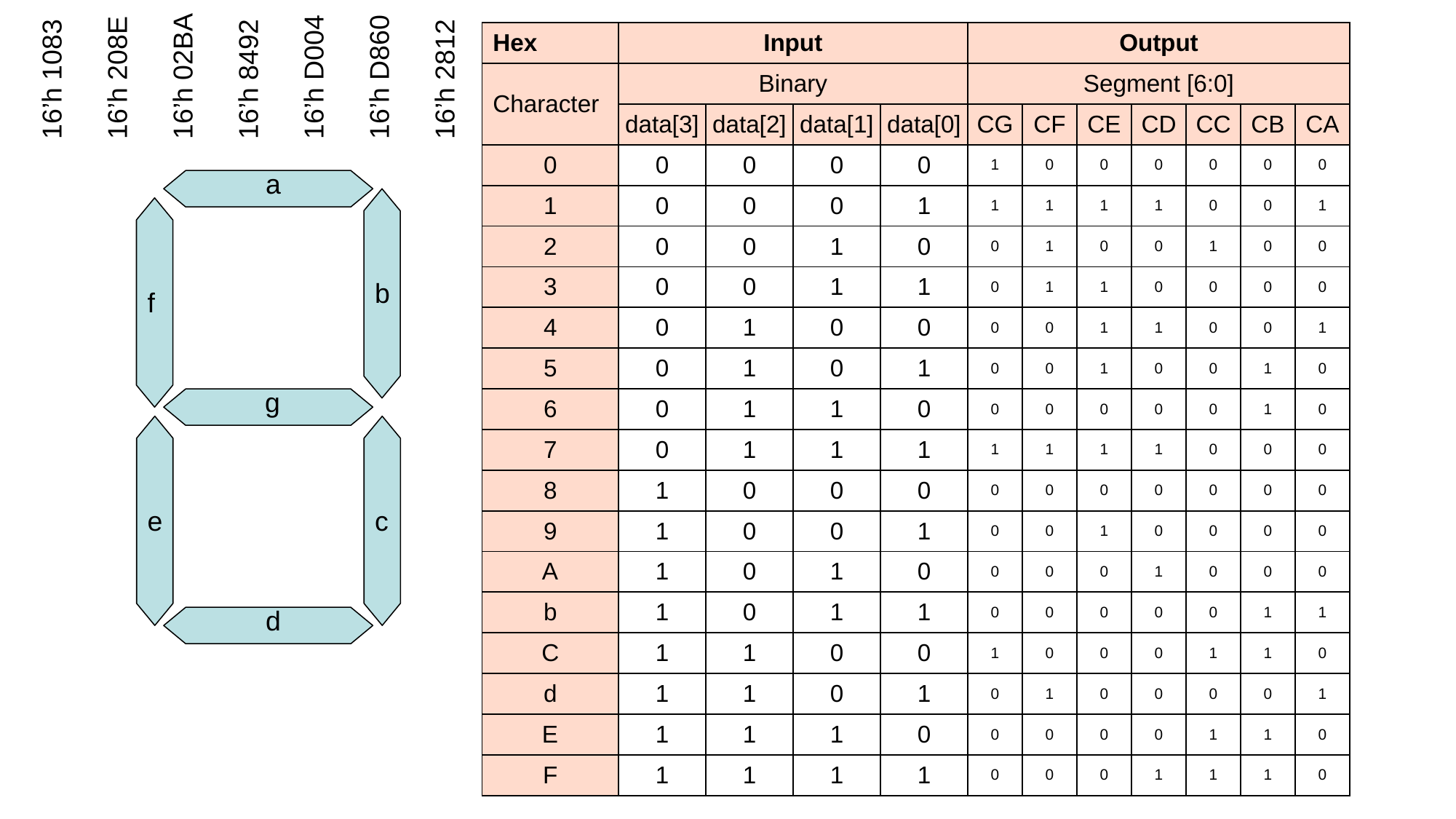

16’h 1083 16’h 208E 16’h 02BA
16’h 8492
16’h D004
16’h D860
16’h 2812
| Hex | Input |  |  |  | Output |  |  |  |  |  |  |
| --- | --- | --- | --- | --- | --- | --- | --- | --- | --- | --- | --- |
| Character | Binary |  |  |  | Segment [6:0] |  |  |  |  |  |  |
| 0 | data[3] | data[2] | data[1] | data[0] | CG | CF | CE | CD | CC | CB | CA |
| 0 | 0 | 0 | 0 | 0 | 1 | 0 | 0 | 0 | 0 | 0 | 0 |
| 1 | 0 | 0 | 0 | 1 | 1 | 1 | 1 | 1 | 0 | 0 | 1 |
| 2 | 0 | 0 | 1 | 0 | 0 | 1 | 0 | 0 | 1 | 0 | 0 |
| 3 | 0 | 0 | 1 | 1 | 0 | 1 | 1 | 0 | 0 | 0 | 0 |
| 4 | 0 | 1 | 0 | 0 | 0 | 0 | 1 | 1 | 0 | 0 | 1 |
| 5 | 0 | 1 | 0 | 1 | 0 | 0 | 1 | 0 | 0 | 1 | 0 |
| 6 | 0 | 1 | 1 | 0 | 0 | 0 | 0 | 0 | 0 | 1 | 0 |
| 7 | 0 | 1 | 1 | 1 | 1 | 1 | 1 | 1 | 0 | 0 | 0 |
| 8 | 1 | 0 | 0 | 0 | 0 | 0 | 0 | 0 | 0 | 0 | 0 |
| 9 | 1 | 0 | 0 | 1 | 0 | 0 | 1 | 0 | 0 | 0 | 0 |
| A | 1 | 0 | 1 | 0 | 0 | 0 | 0 | 1 | 0 | 0 | 0 |
| b | 1 | 0 | 1 | 1 | 0 | 0 | 0 | 0 | 0 | 1 | 1 |
| C | 1 | 1 | 0 | 0 | 1 | 0 | 0 | 0 | 1 | 1 | 0 |
| d | 1 | 1 | 0 | 1 | 0 | 1 | 0 | 0 | 0 | 0 | 1 |
| E | 1 | 1 | 1 | 0 | 0 | 0 | 0 | 0 | 1 | 1 | 0 |
| F | 1 | 1 | 1 | 1 | 0 | 0 | 0 | 1 | 1 | 1 | 0 |
a

b

f

g

e
c

d